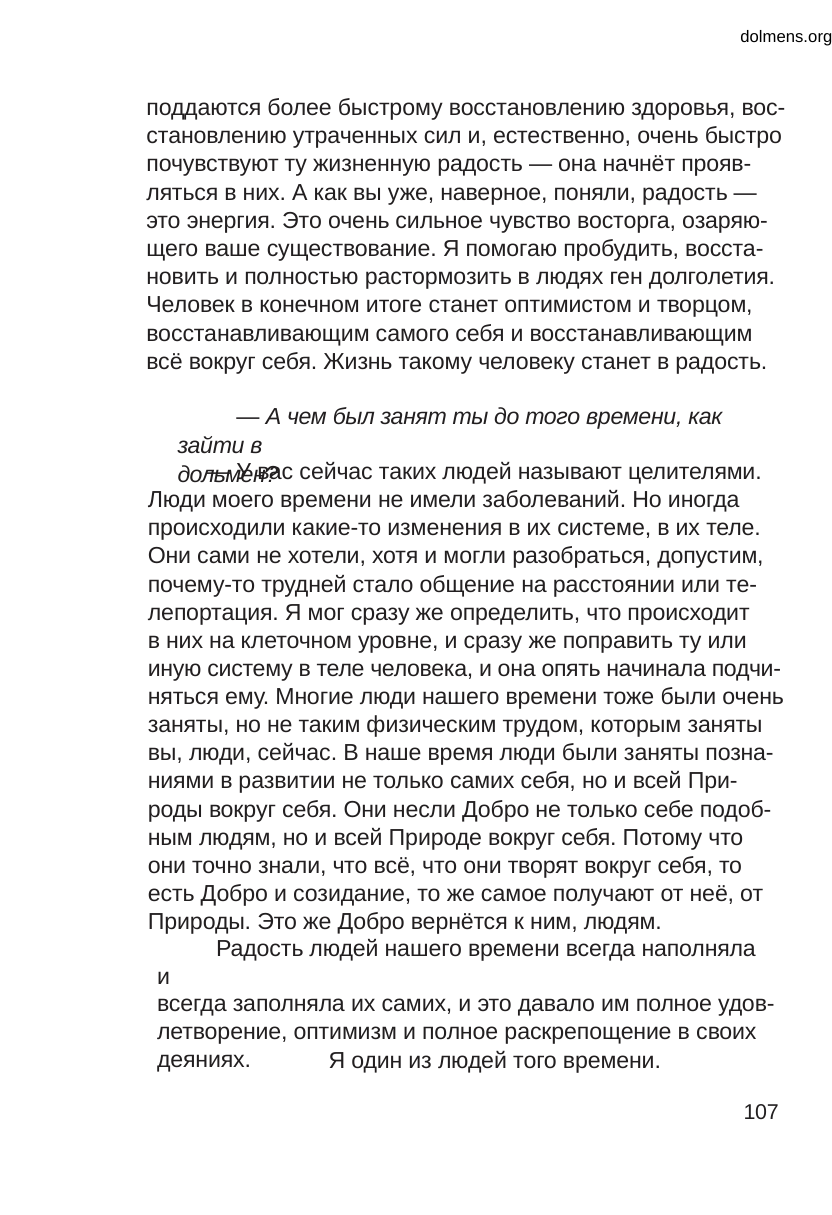

dolmens.org

поддаются более быстрому восстановлению здоровья, вос-
становлению утраченных сил и, естественно, очень быстро
почувствуют ту жизненную радость — она начнёт прояв-
ляться в них. А как вы уже, наверное, поняли, радость —
это энергия. Это очень сильное чувство восторга, озаряю-
щего ваше существование. Я помогаю пробудить, восста-
новить и полностью растормозить в людях ген долголетия.
Человек в конечном итоге станет оптимистом и творцом,
восстанавливающим самого себя и восстанавливающим
всё вокруг себя. Жизнь такому человеку станет в радость.

— А чем был занят ты до того времени, как зайти в
дольмен?

— У вас сейчас таких людей называют целителями.
Люди моего времени не имели заболеваний. Но иногда
происходили какие-то изменения в их системе, в их теле.
Они сами не хотели, хотя и могли разобраться, допустим,
почему-то трудней стало общение на расстоянии или те-
лепортация. Я мог сразу же определить, что происходит
в них на клеточном уровне, и сразу же поправить ту или
иную систему в теле человека, и она опять начинала подчи-
няться ему. Многие люди нашего времени тоже были очень
заняты, но не таким физическим трудом, которым заняты
вы, люди, сейчас. В наше время люди были заняты позна-
ниями в развитии не только самих себя, но и всей При-
роды вокруг себя. Они несли Добро не только себе подоб-
ным людям, но и всей Природе вокруг себя. Потому что
они точно знали, что всё, что они творят вокруг себя, то
есть Добро и созидание, то же самое получают от неё, от
Природы. Это же Добро вернётся к ним, людям.

Радость людей нашего времени всегда наполняла и
всегда заполняла их самих, и это давало им полное удов-
летворение, оптимизм и полное раскрепощение в своих
деяниях.

Я один из людей того времени.

107